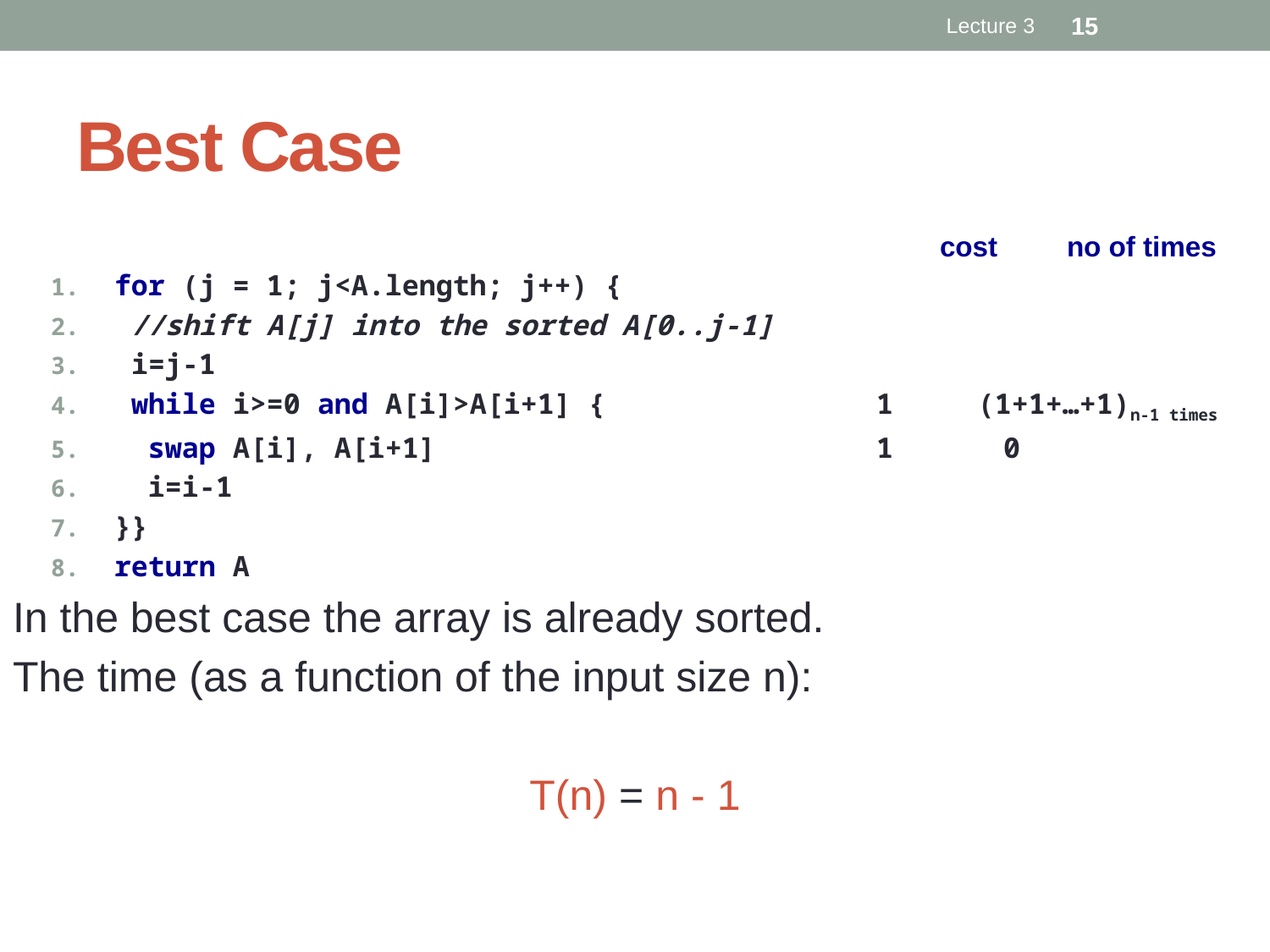

Lecture 3
15
# Best Case
							cost	no of times
for (j = 1; j<A.length; j++) {
 //shift A[j] into the sorted A[0..j-1]
 i=j-1
 while i>=0 and A[i]>A[i+1] {			1     (1+1+…+1)n-1 times
  swap A[i], A[i+1]				1	0
  i=i-1
}}
return A
In the best case the array is already sorted.
The time (as a function of the input size n):

T(n) = n - 1